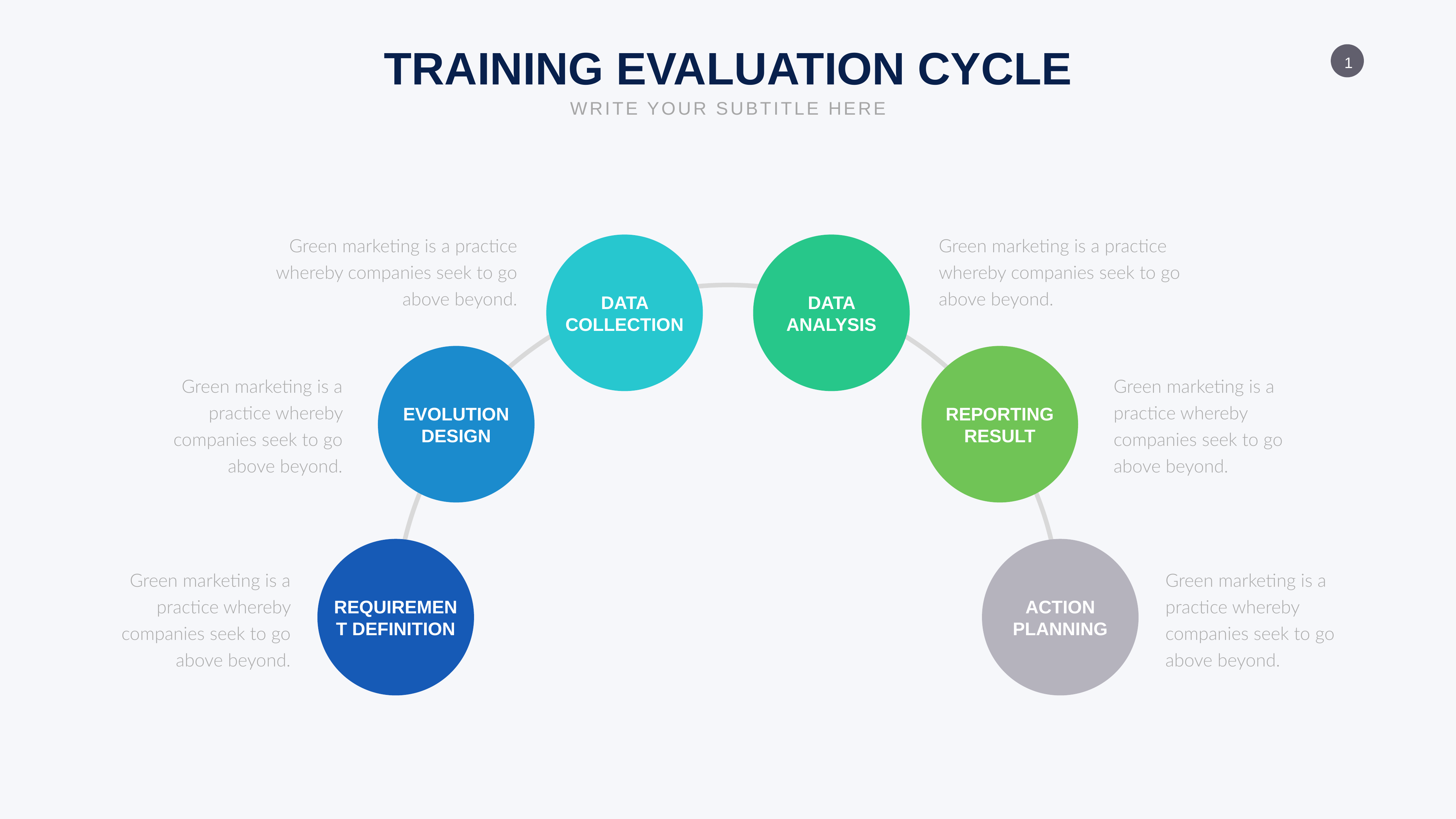

TRAINING EVALUATION CYCLE
WRITE YOUR SUBTITLE HERE
Green marketing is a practice whereby companies seek to go above beyond.
Green marketing is a practice whereby companies seek to go above beyond.

DATA COLLECTION
DATA ANALYSIS

Green marketing is a practice whereby companies seek to go above beyond.
Green marketing is a practice whereby companies seek to go above beyond.
EVOLUTION DESIGN
REPORTING RESULT

Green marketing is a practice whereby companies seek to go above beyond.
Green marketing is a practice whereby companies seek to go above beyond.
REQUIREMENT DEFINITION
ACTION PLANNING